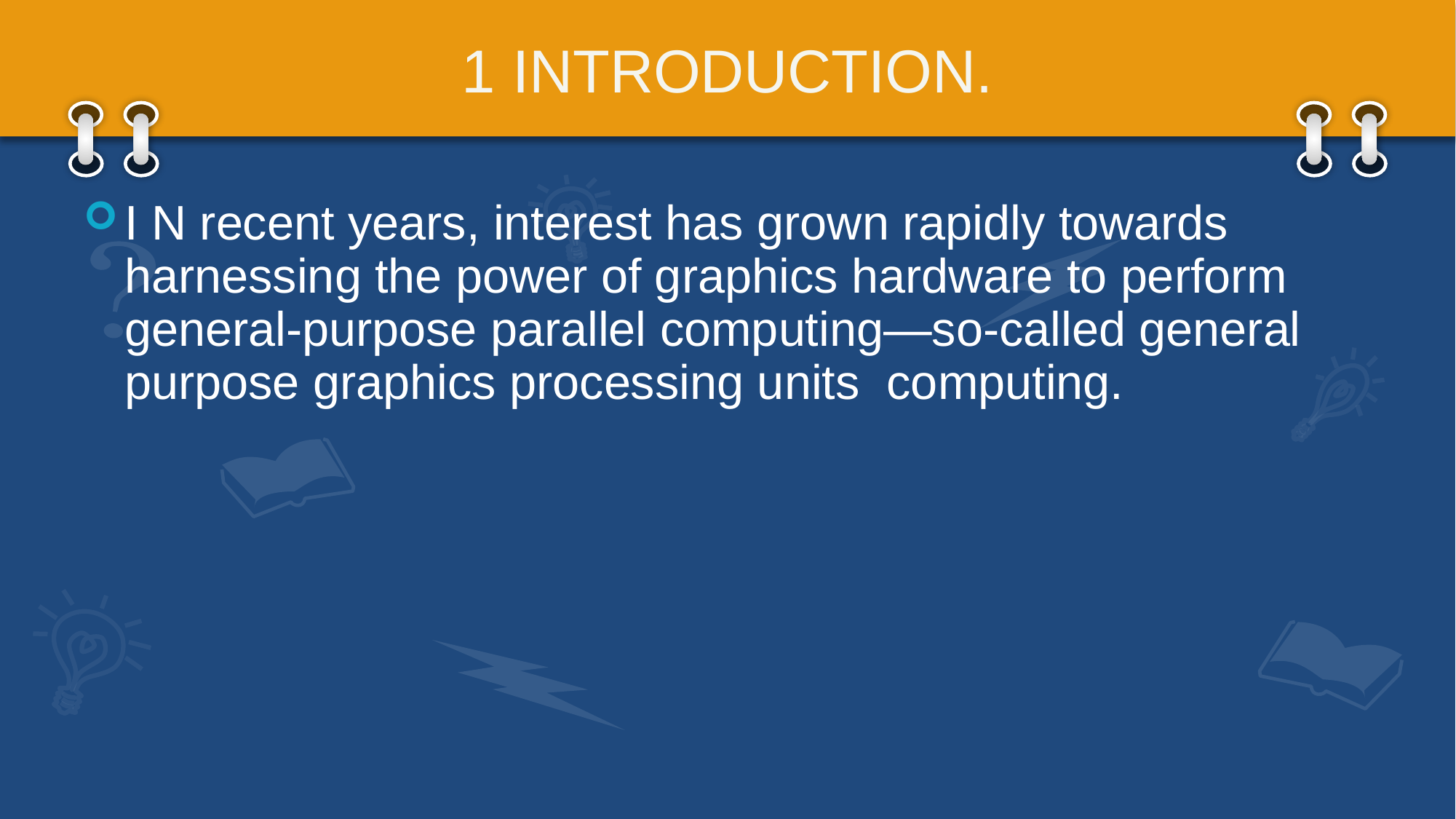

# 1 INTRODUCTION.
I N recent years, interest has grown rapidly towards harnessing the power of graphics hardware to perform general-purpose parallel computing—so-called general purpose graphics processing units  computing.